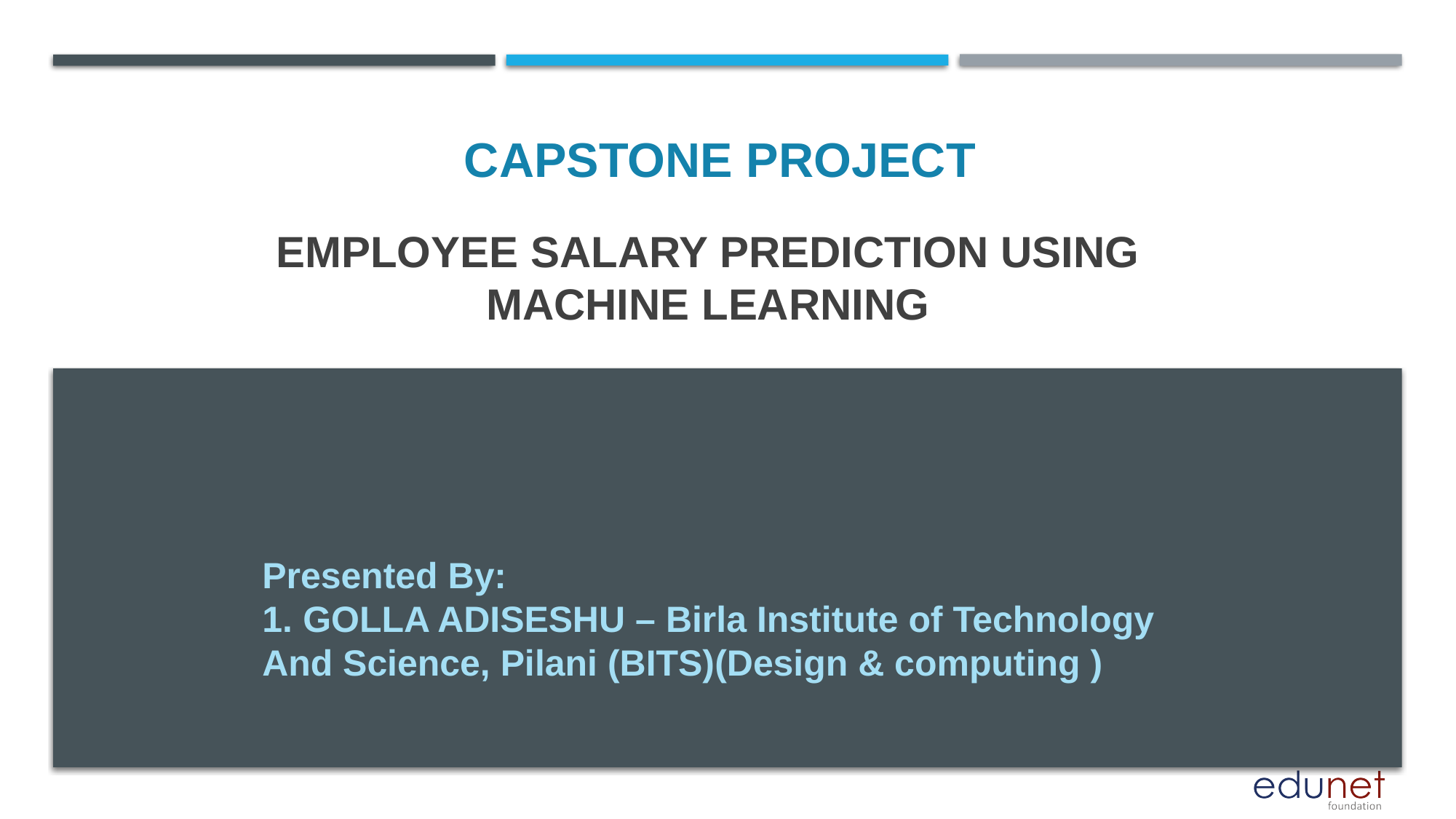

CAPSTONE PROJECT
# Employee Salary Prediction Using Machine Learning
Presented By:
1. GOLLA ADISESHU – Birla Institute of Technology And Science, Pilani (BITS)(Design & computing )